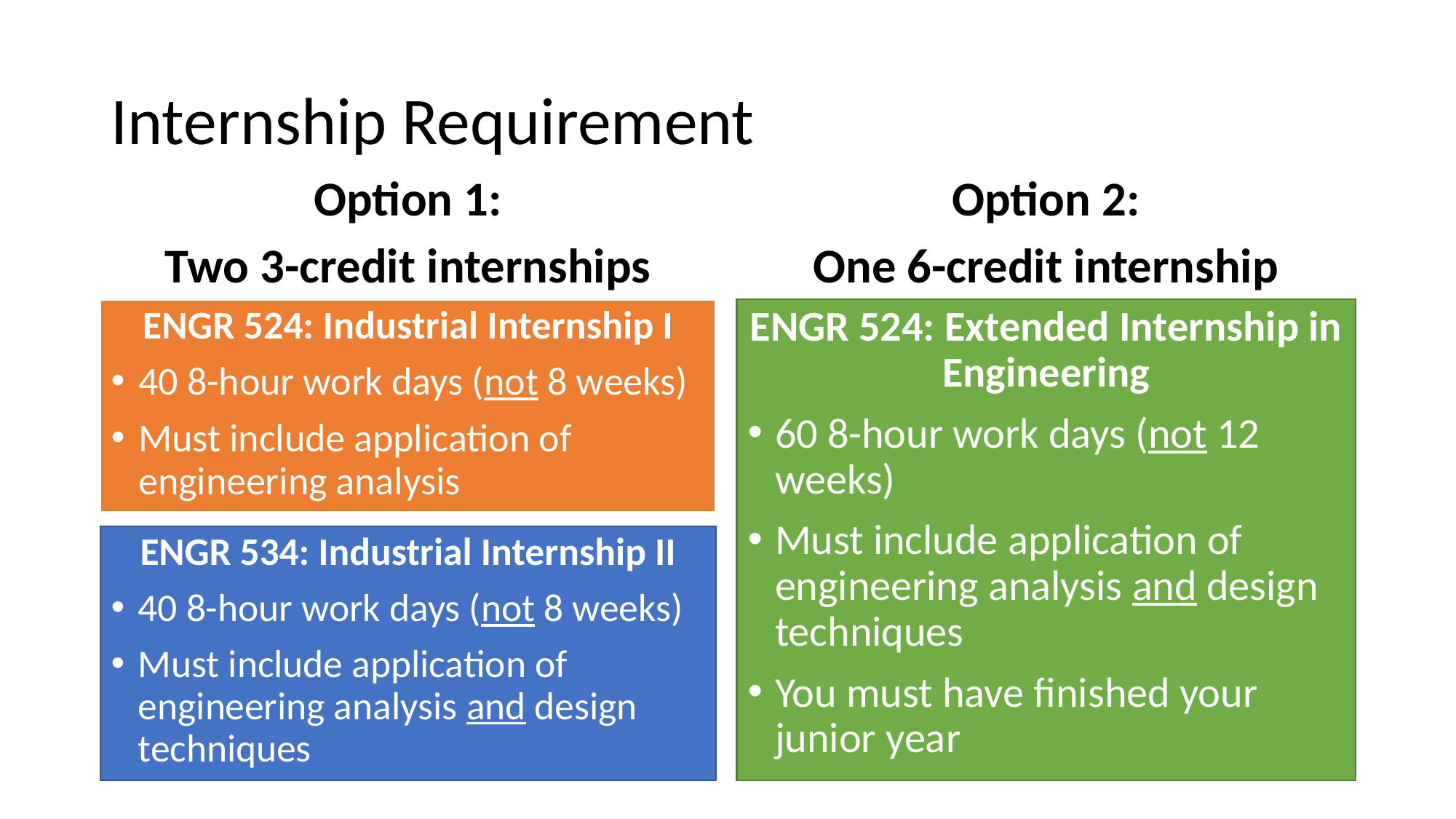

# Internship Requirement
Option 1:
Two 3-credit internships
Option 2:
One 6-credit internship
ENGR 524: Industrial Internship I
40 8-hour work days (not 8 weeks)
Must include application of engineering analysis
ENGR 524: Extended Internship in Engineering
60 8-hour work days (not 12 weeks)
Must include application of engineering analysis and design techniques
You must have finished your junior year
ENGR 534: Industrial Internship II
40 8-hour work days (not 8 weeks)
Must include application of engineering analysis and design techniques